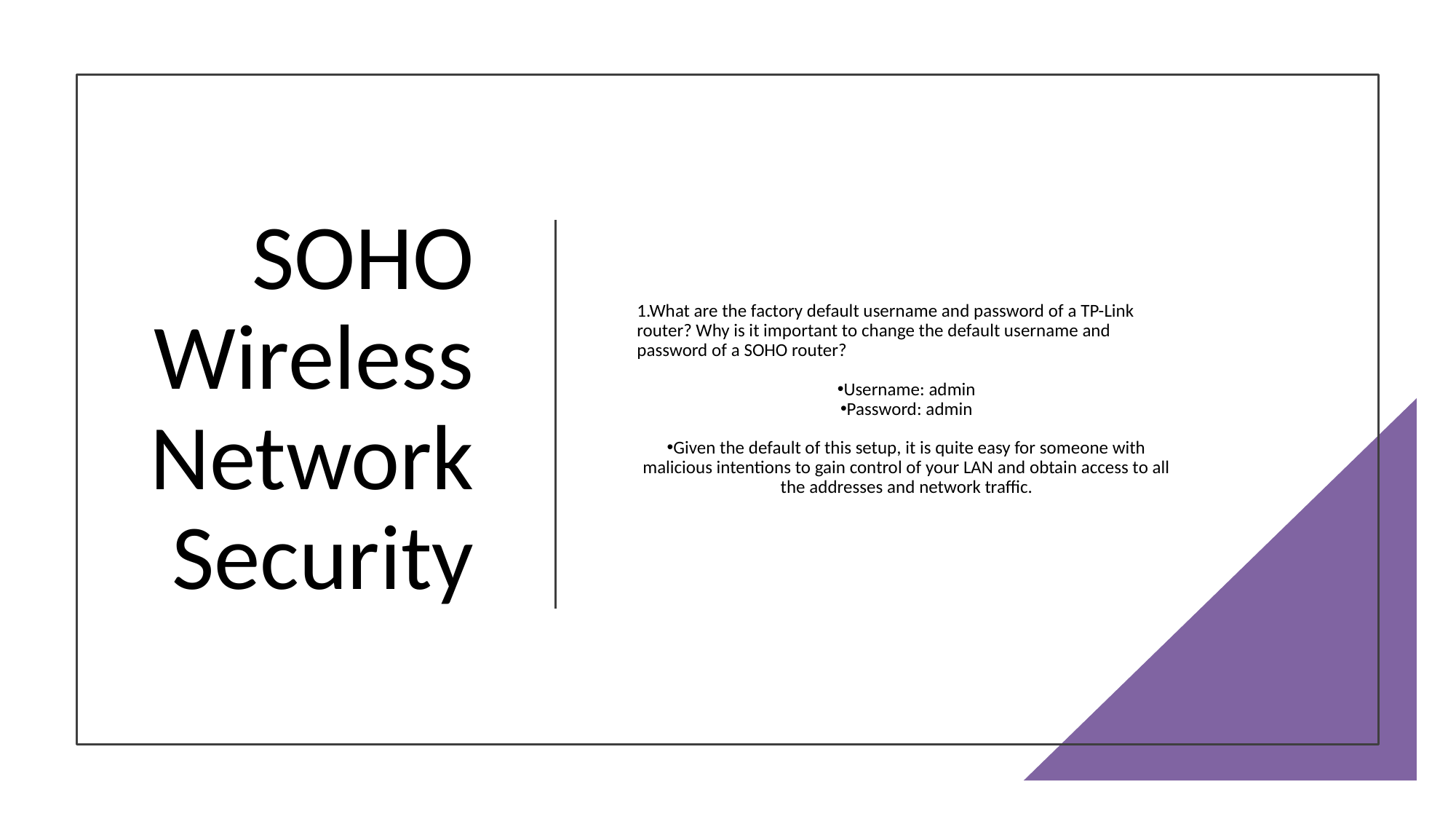

SOHO Wireless Network Security
1.What are the factory default username and password of a TP-Link router? Why is it important to change the default username and password of a SOHO router?

Username: admin
Password: admin

Given the default of this setup, it is quite easy for someone with malicious intentions to gain control of your LAN and obtain access to all the addresses and network traffic.